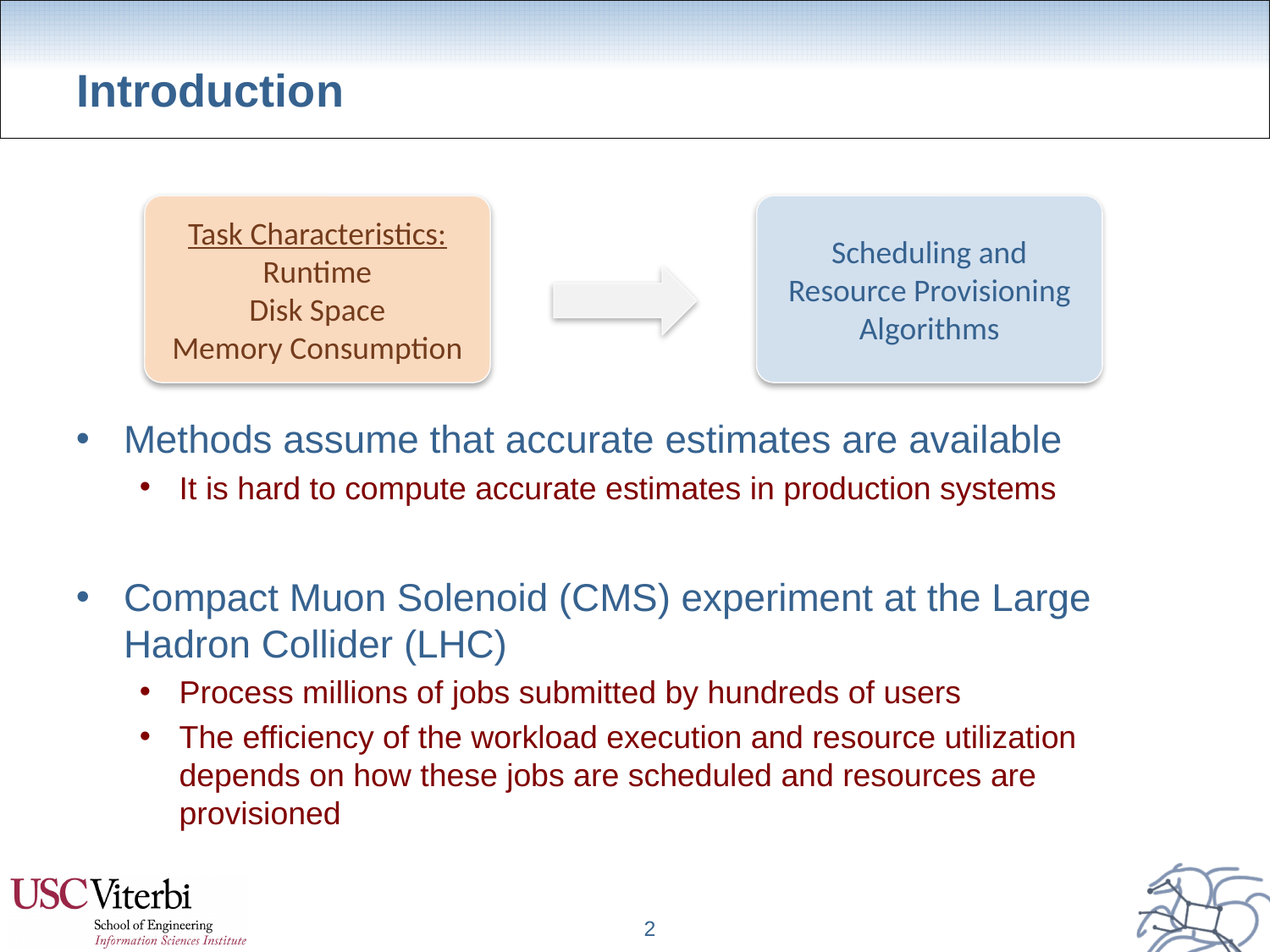

# Introduction
Task Characteristics:
Runtime
Disk Space
Memory Consumption
Scheduling and
Resource Provisioning
Algorithms

Methods assume that accurate estimates are available
It is hard to compute accurate estimates in production systems

Compact Muon Solenoid (CMS) experiment at the Large Hadron Collider (LHC)
Process millions of jobs submitted by hundreds of users
The efficiency of the workload execution and resource utilization depends on how these jobs are scheduled and resources are provisioned
2